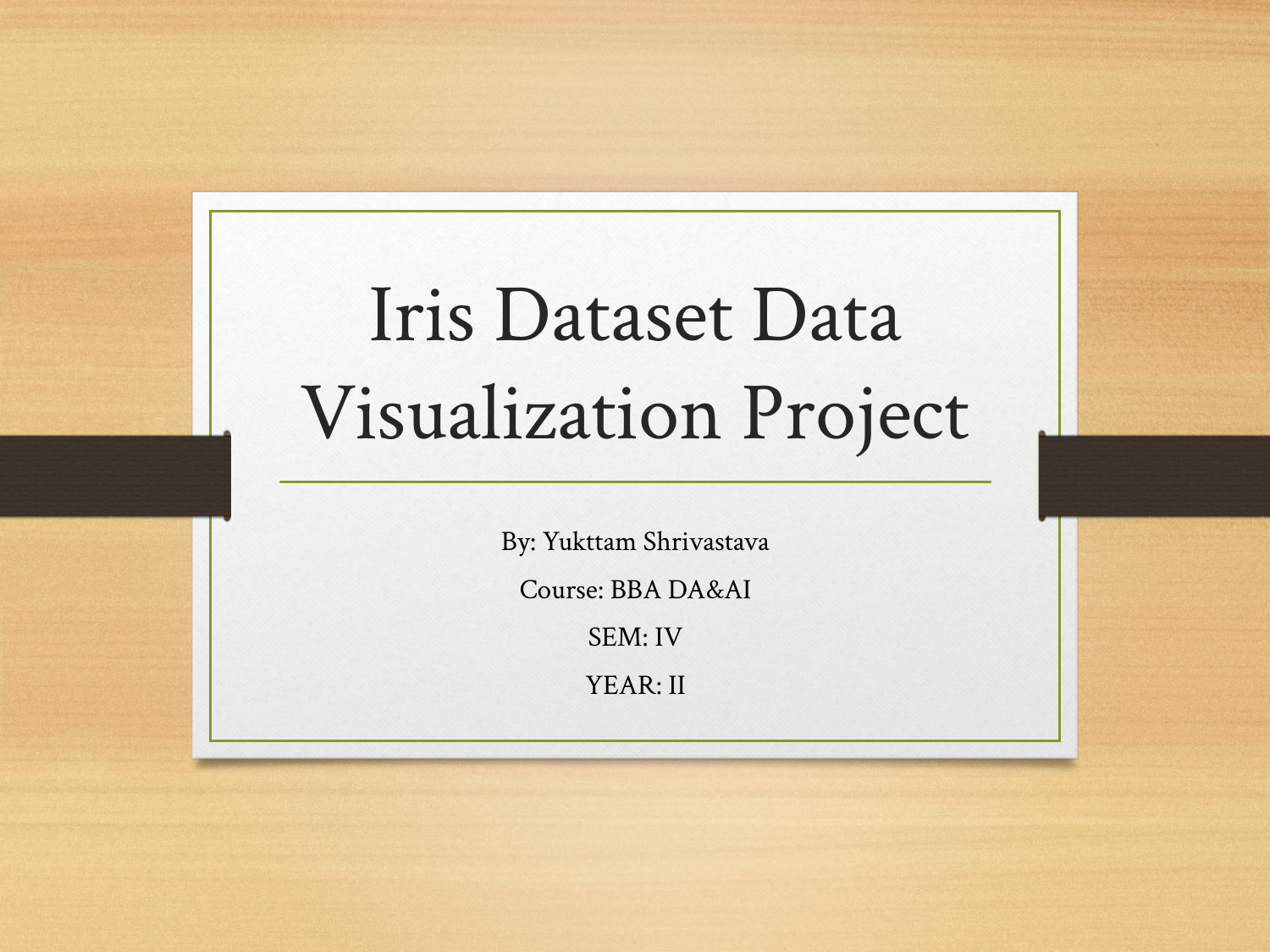

# Iris Dataset Data Visualization Project
By: Yukttam Shrivastava
Course: BBA DA&AI
SEM: IV
YEAR: II